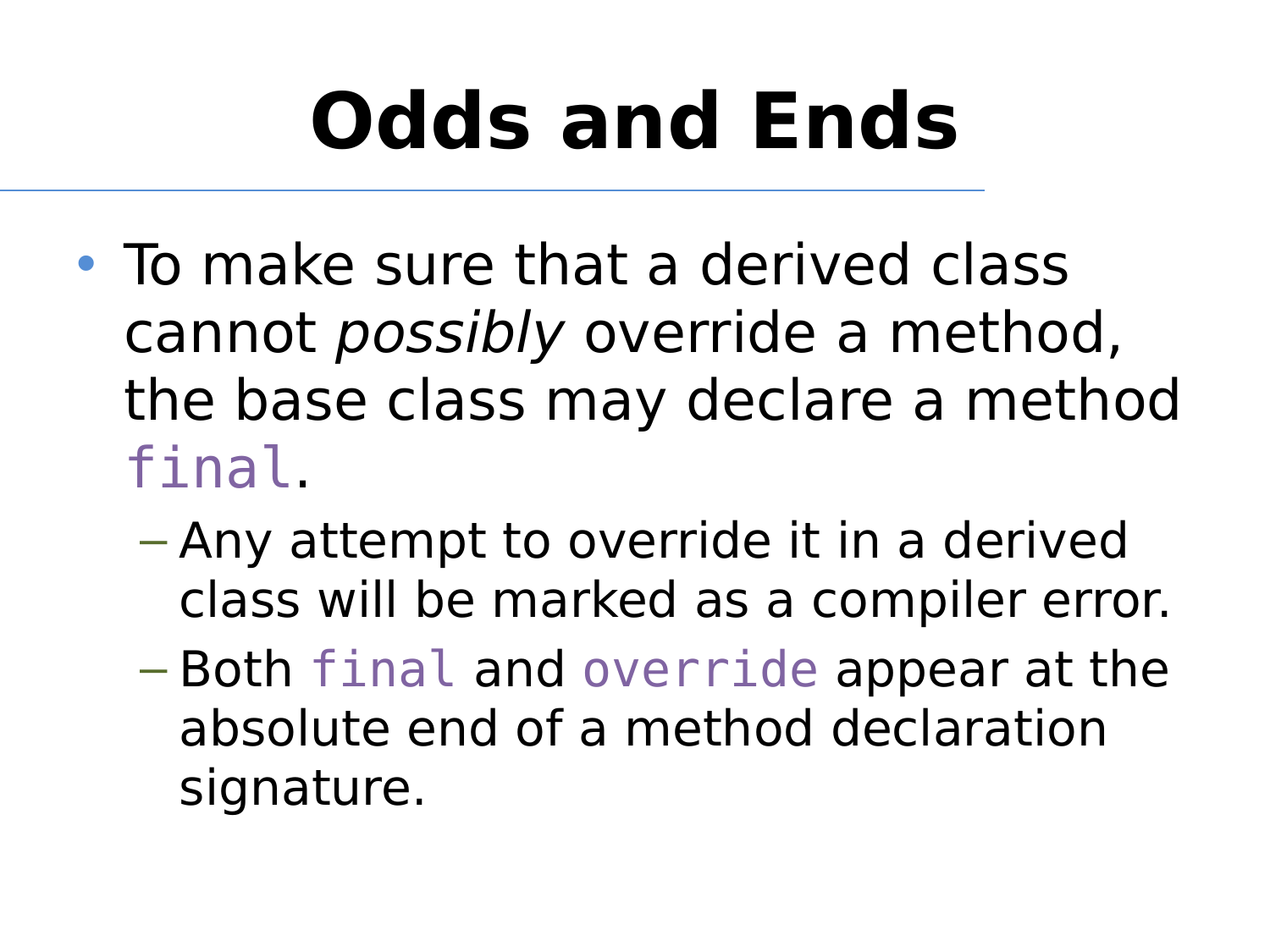

# Odds and Ends
To make sure that a derived class cannot possibly override a method, the base class may declare a method final.
Any attempt to override it in a derived class will be marked as a compiler error.
Both final and override appear at the absolute end of a method declaration signature.